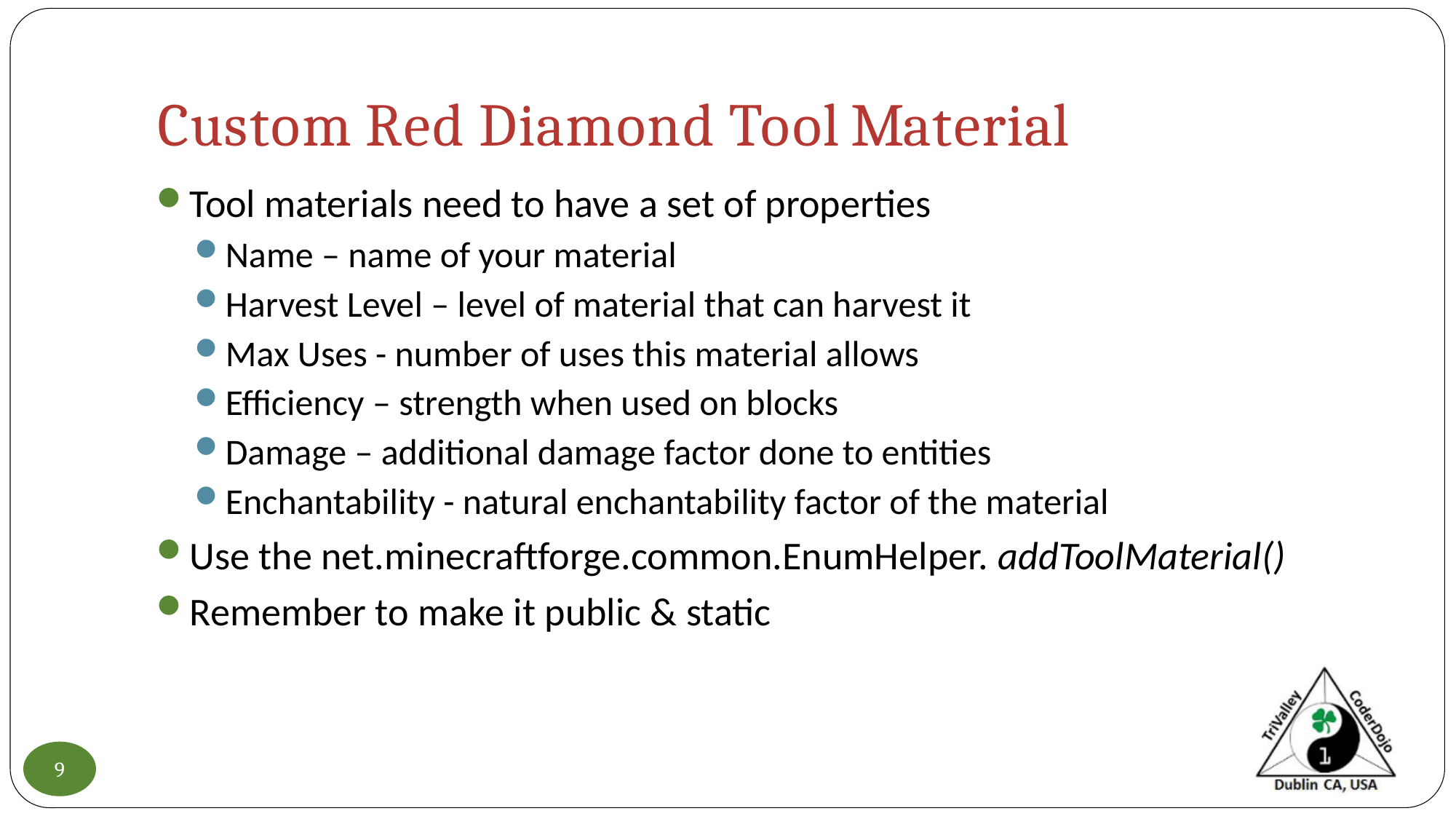

# Custom Red Diamond Tool Material
Tool materials need to have a set of properties
Name – name of your material
Harvest Level – level of material that can harvest it
Max Uses - number of uses this material allows
Efficiency – strength when used on blocks
Damage – additional damage factor done to entities
Enchantability - natural enchantability factor of the material
Use the net.minecraftforge.common.EnumHelper. addToolMaterial()
Remember to make it public & static
9